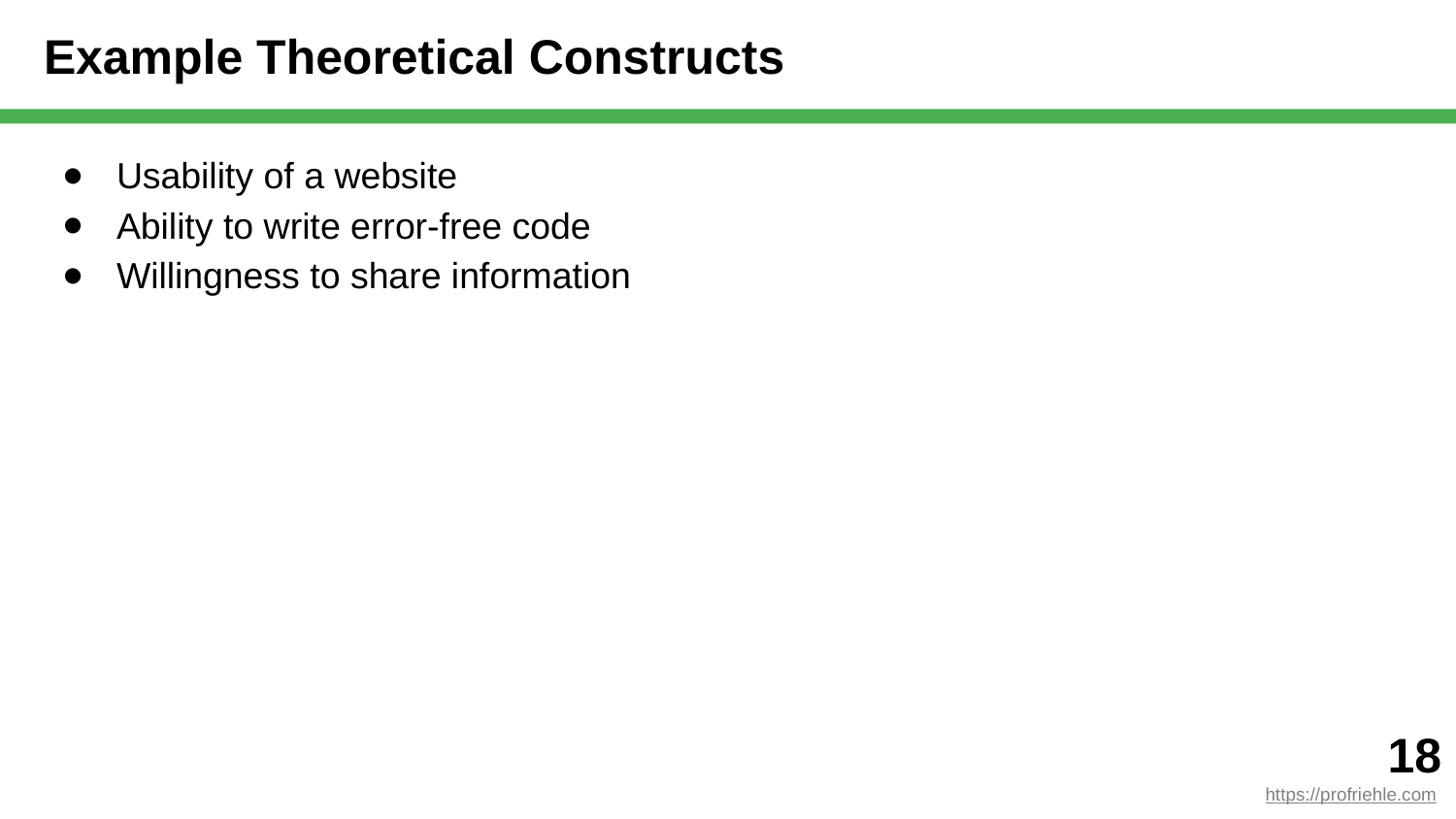

# Example Theoretical Constructs
Usability of a website
Ability to write error-free code
Willingness to share information
18
https://profriehle.com